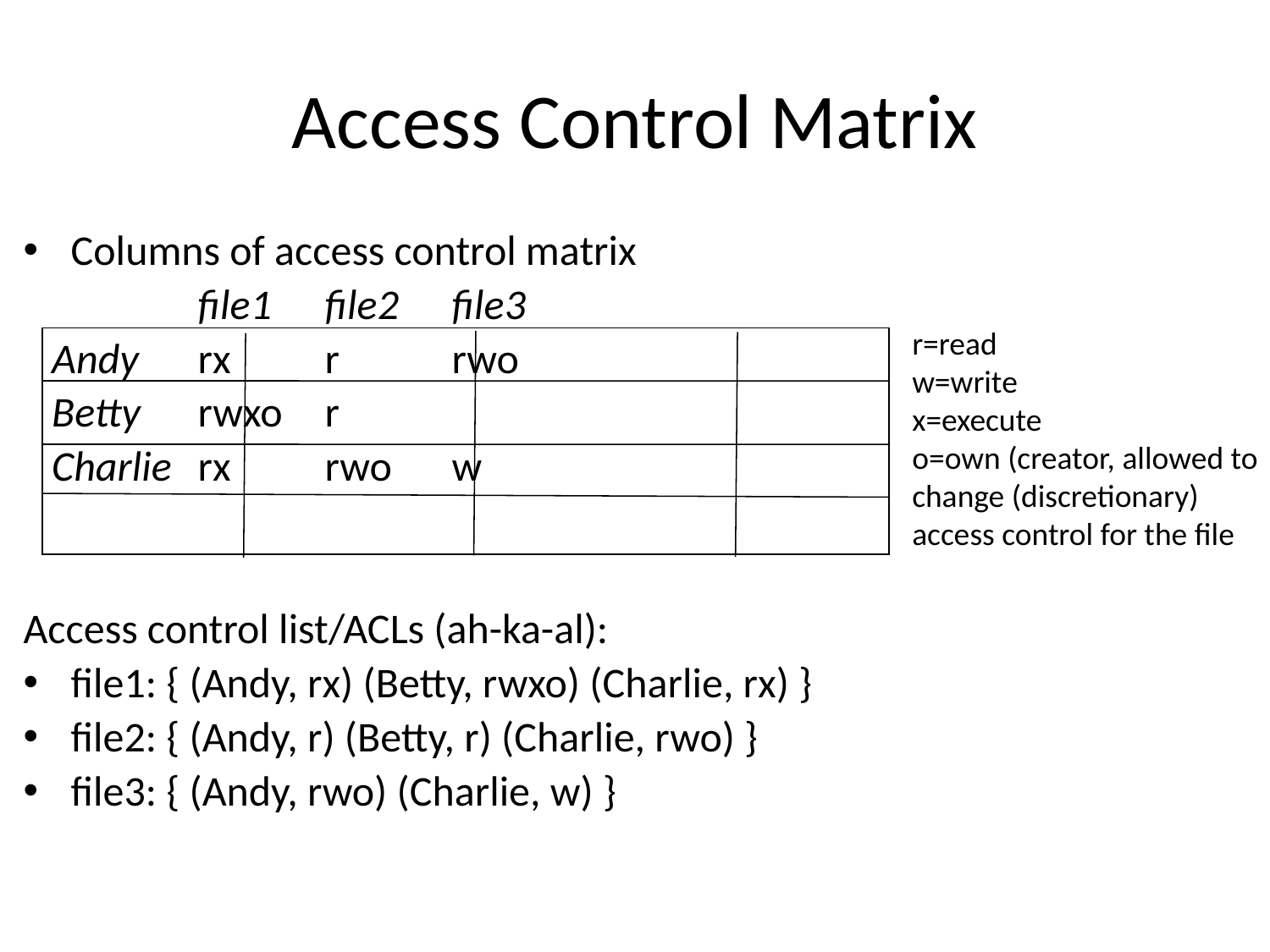

# Access Control Matrix
Columns of access control matrix
 		file1	file2	file3
   Andy	rx	r	rwo
   Betty	rwxo	r
   Charlie	rx	rwo	w

Access control list/ACLs (ah-ka-al):
file1: { (Andy, rx) (Betty, rwxo) (Charlie, rx) }
file2: { (Andy, r) (Betty, r) (Charlie, rwo) }
file3: { (Andy, rwo) (Charlie, w) }
r=read
w=write
x=execute
o=own (creator, allowed to change (discretionary) access control for the file